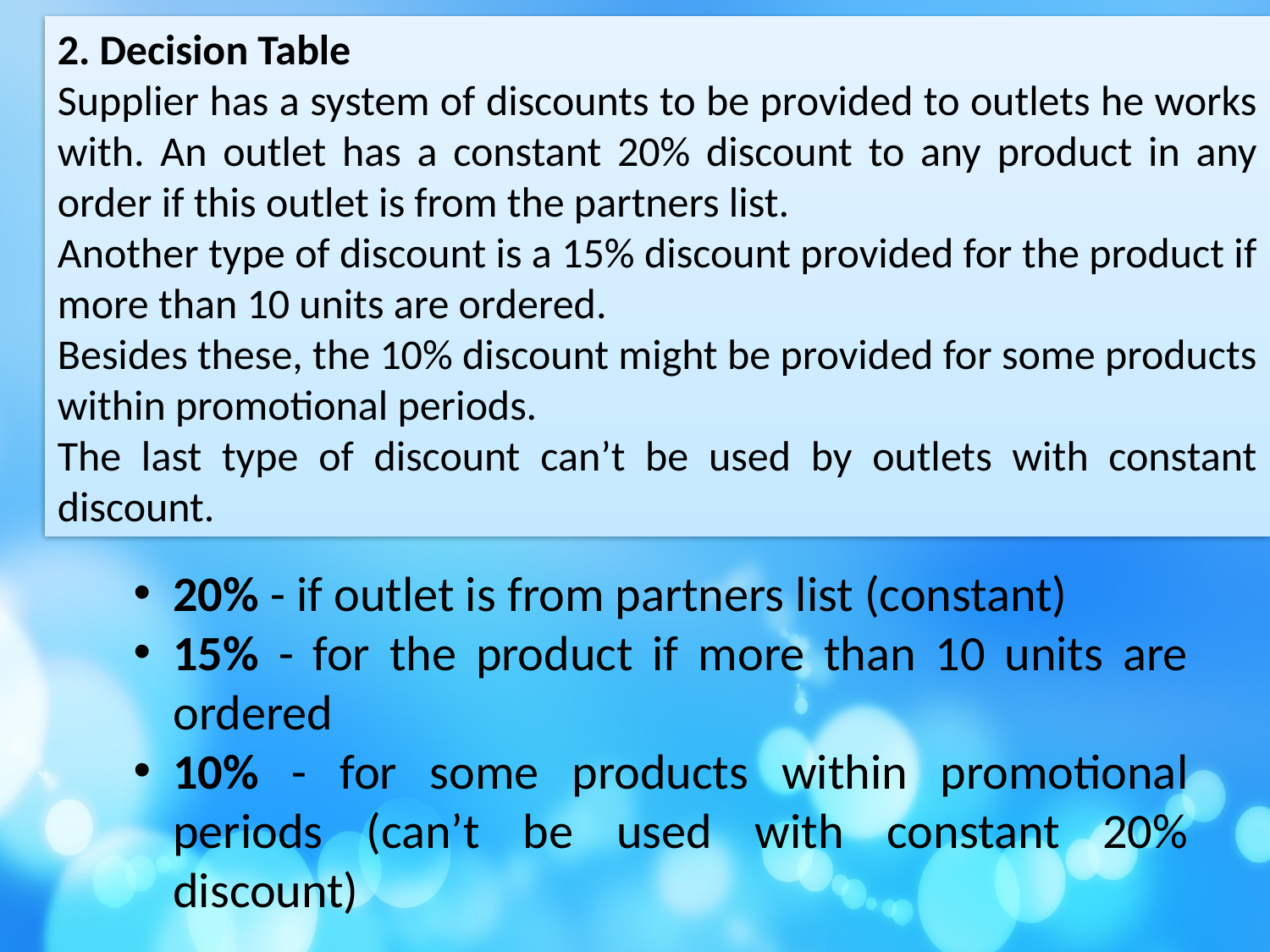

2. Decision Table
Supplier has a system of discounts to be provided to outlets he works with. An outlet has a constant 20% discount to any product in any order if this outlet is from the partners list.
Another type of discount is a 15% discount provided for the product if more than 10 units are ordered.
Besides these, the 10% discount might be provided for some products within promotional periods.
The last type of discount can’t be used by outlets with constant discount.
20% - if outlet is from partners list (constant)
15% - for the product if more than 10 units are ordered
10% - for some products within promotional periods (can’t be used with constant 20% discount)